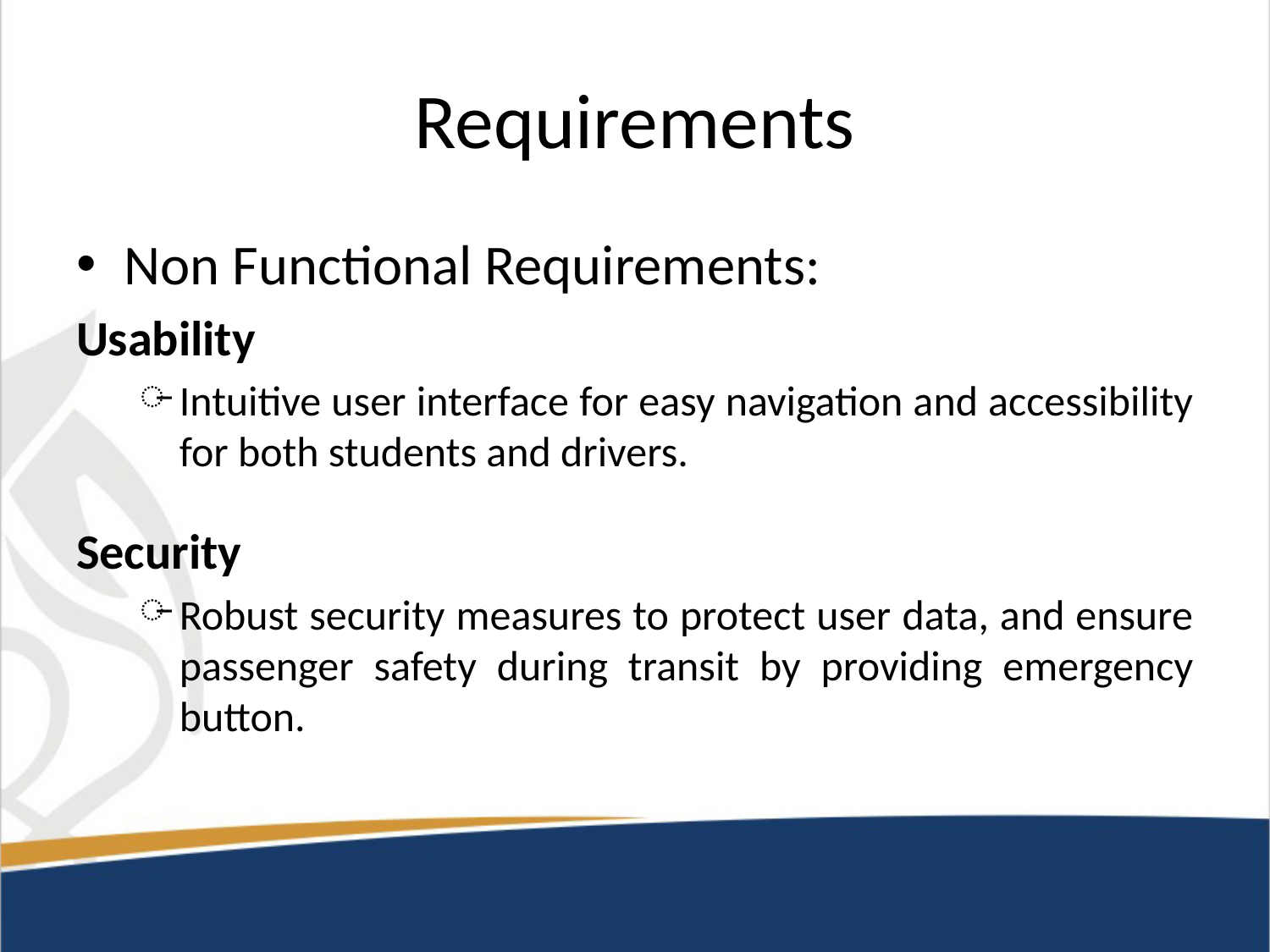

# Requirements
Non Functional Requirements:
Usability
Intuitive user interface for easy navigation and accessibility for both students and drivers.

Security
Robust security measures to protect user data, and ensure passenger safety during transit by providing emergency button.